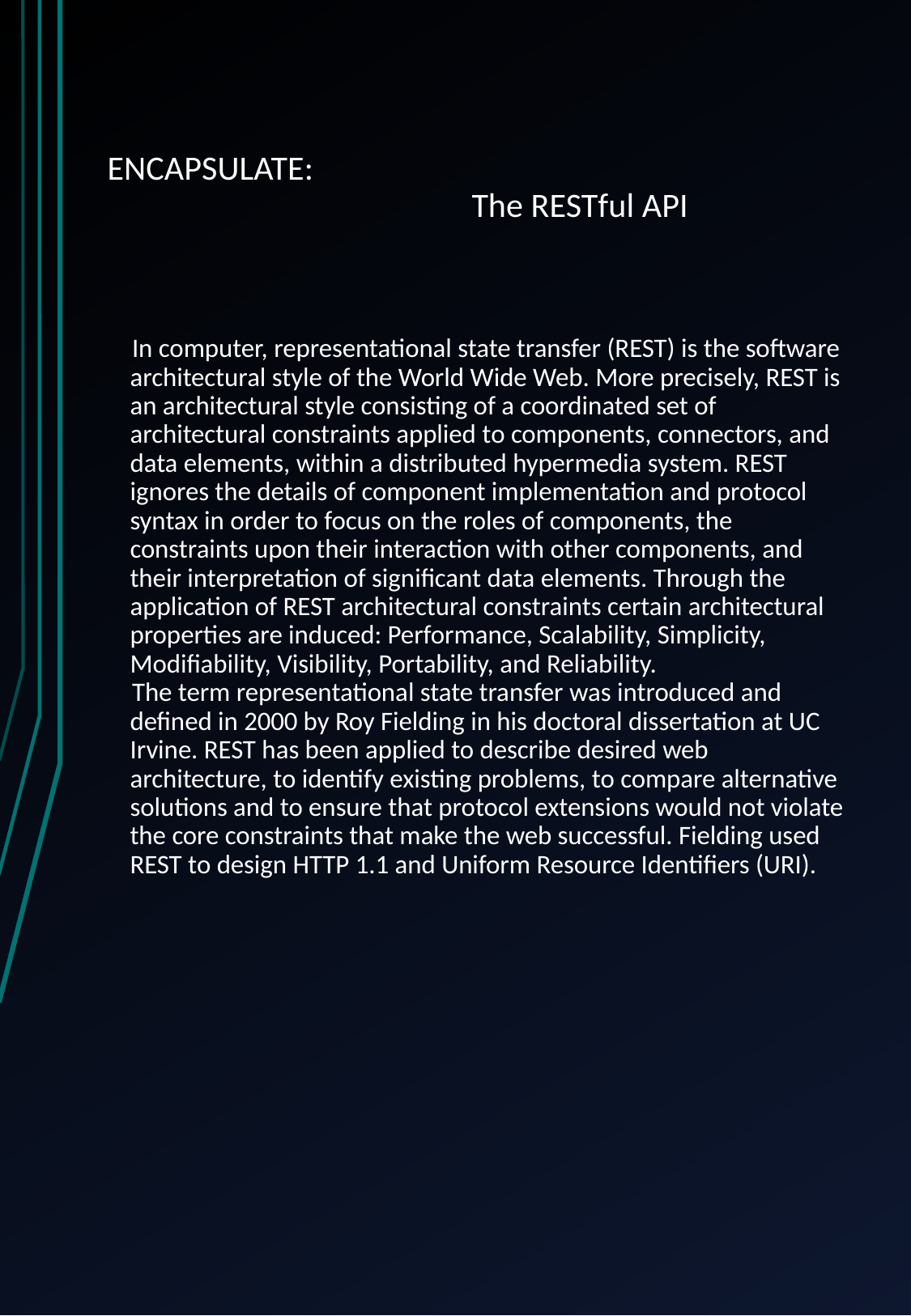

# ENCAPSULATE:
			The RESTful API
In computer, representational state transfer (REST) is the software architectural style of the World Wide Web. More precisely, REST is an architectural style consisting of a coordinated set of architectural constraints applied to components, connectors, and data elements, within a distributed hypermedia system. REST ignores the details of component implementation and protocol syntax in order to focus on the roles of components, the constraints upon their interaction with other components, and their interpretation of significant data elements. Through the application of REST architectural constraints certain architectural properties are induced: Performance, Scalability, Simplicity, Modifiability, Visibility, Portability, and Reliability.
The term representational state transfer was introduced and defined in 2000 by Roy Fielding in his doctoral dissertation at UC Irvine. REST has been applied to describe desired web architecture, to identify existing problems, to compare alternative solutions and to ensure that protocol extensions would not violate the core constraints that make the web successful. Fielding used REST to design HTTP 1.1 and Uniform Resource Identifiers (URI).